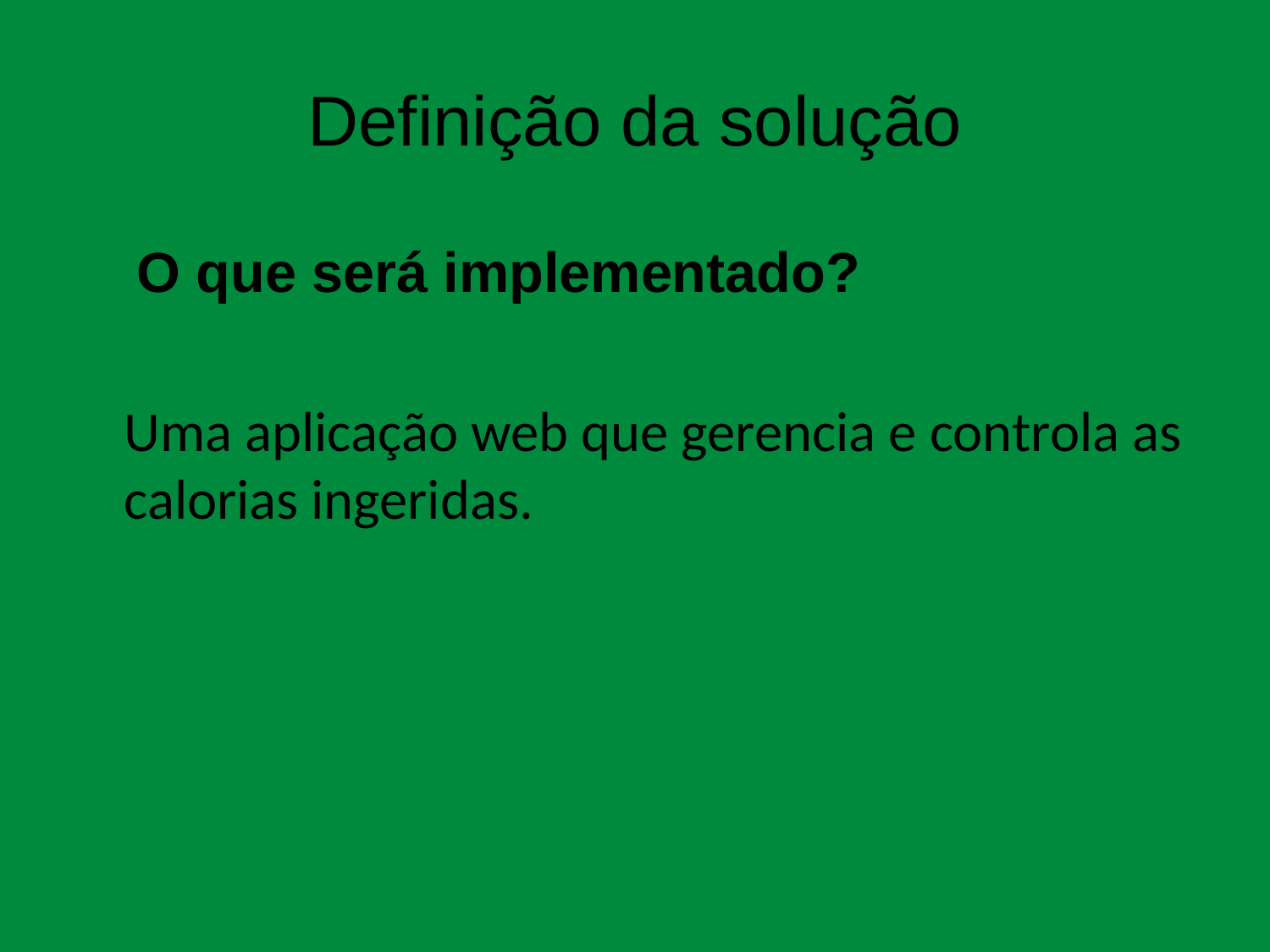

# Definição da solução
	 O que será implementado?

	Uma aplicação web que gerencia e controla as calorias ingeridas.